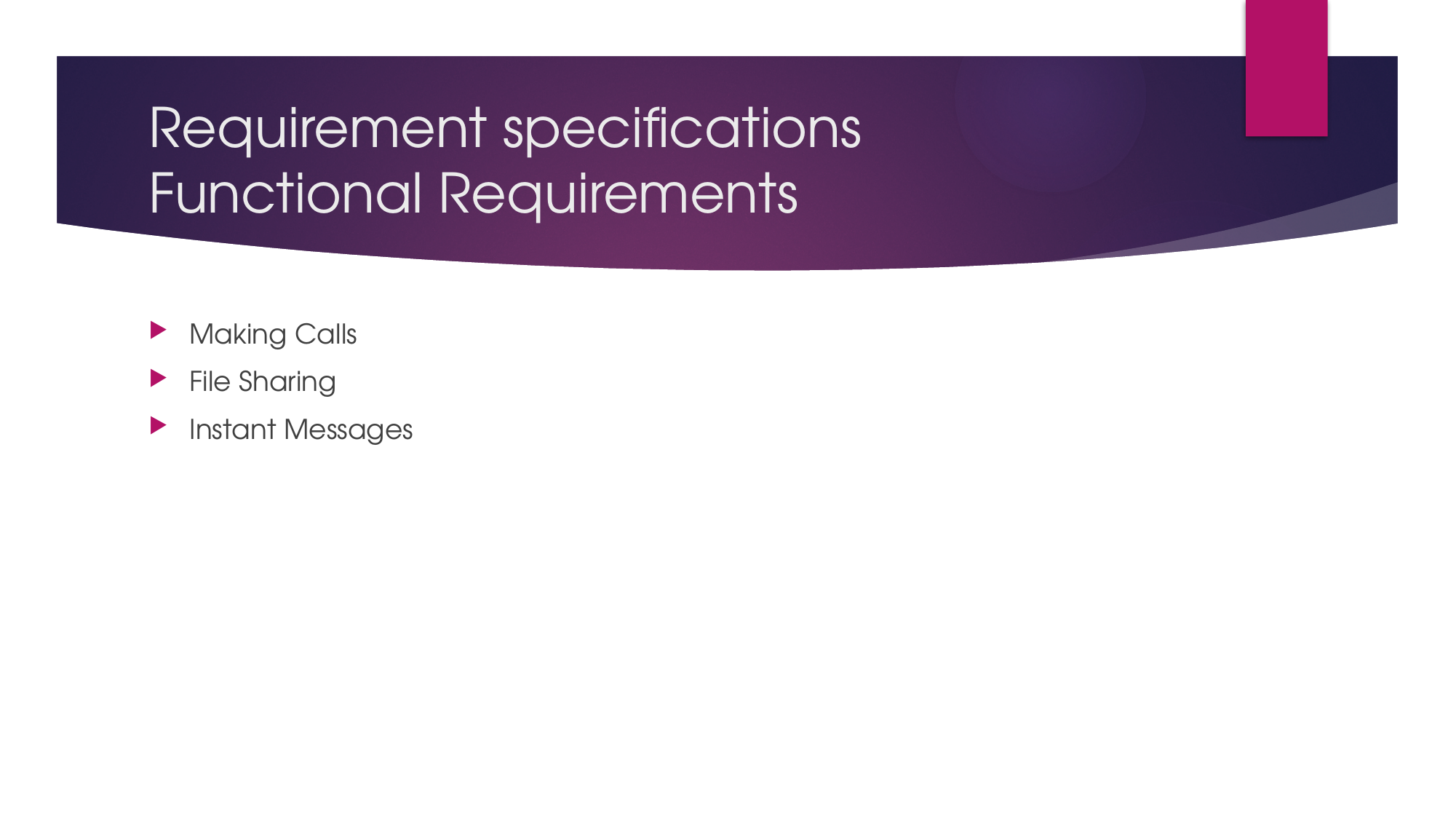

# Requirement specifications Functional Requirements
Making Calls
File Sharing
Instant Messages